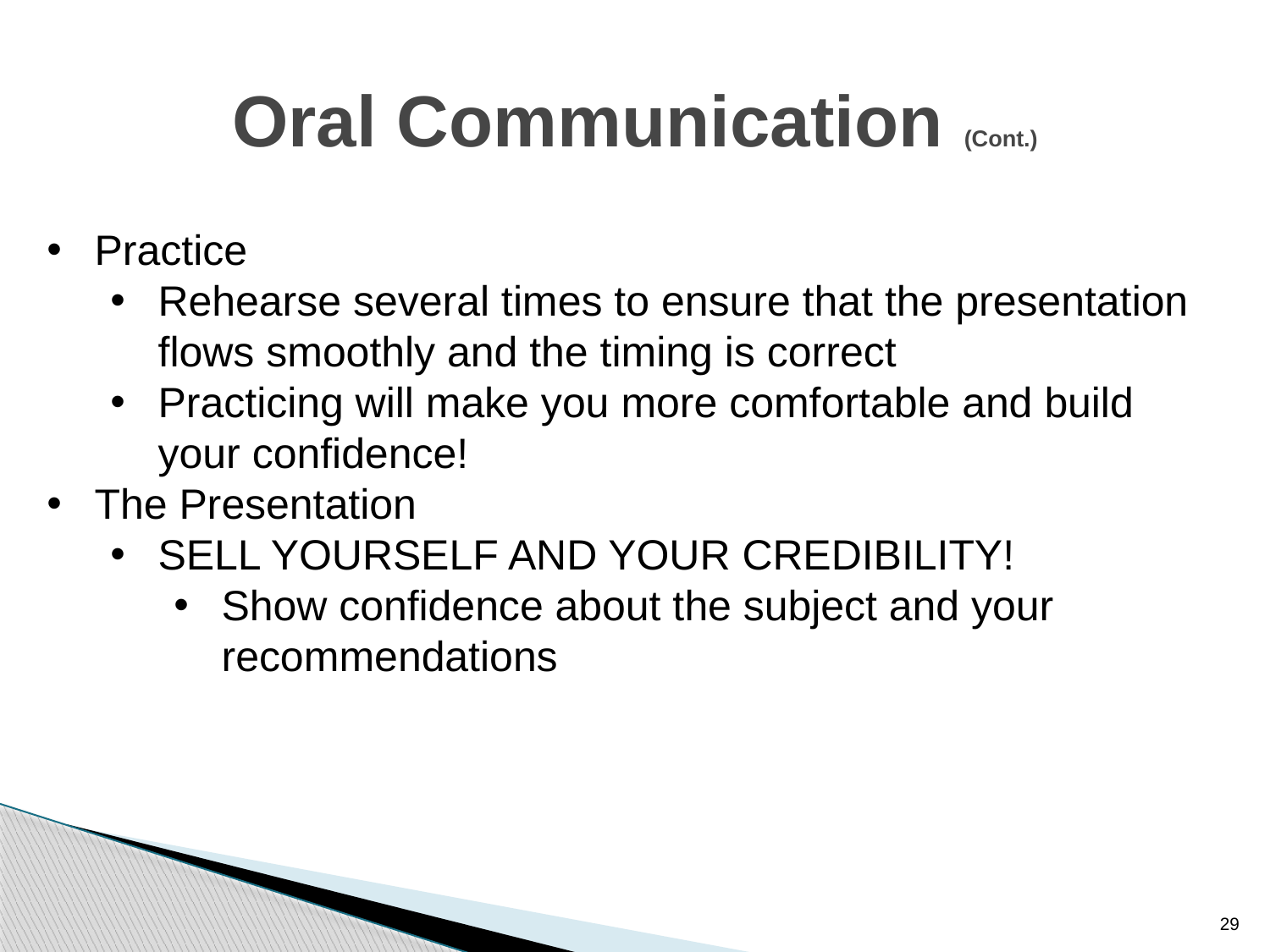

# Oral Communication (Cont.)
Practice
Rehearse several times to ensure that the presentation flows smoothly and the timing is correct
Practicing will make you more comfortable and build your confidence!
The Presentation
SELL YOURSELF AND YOUR CREDIBILITY!
Show confidence about the subject and your recommendations
29